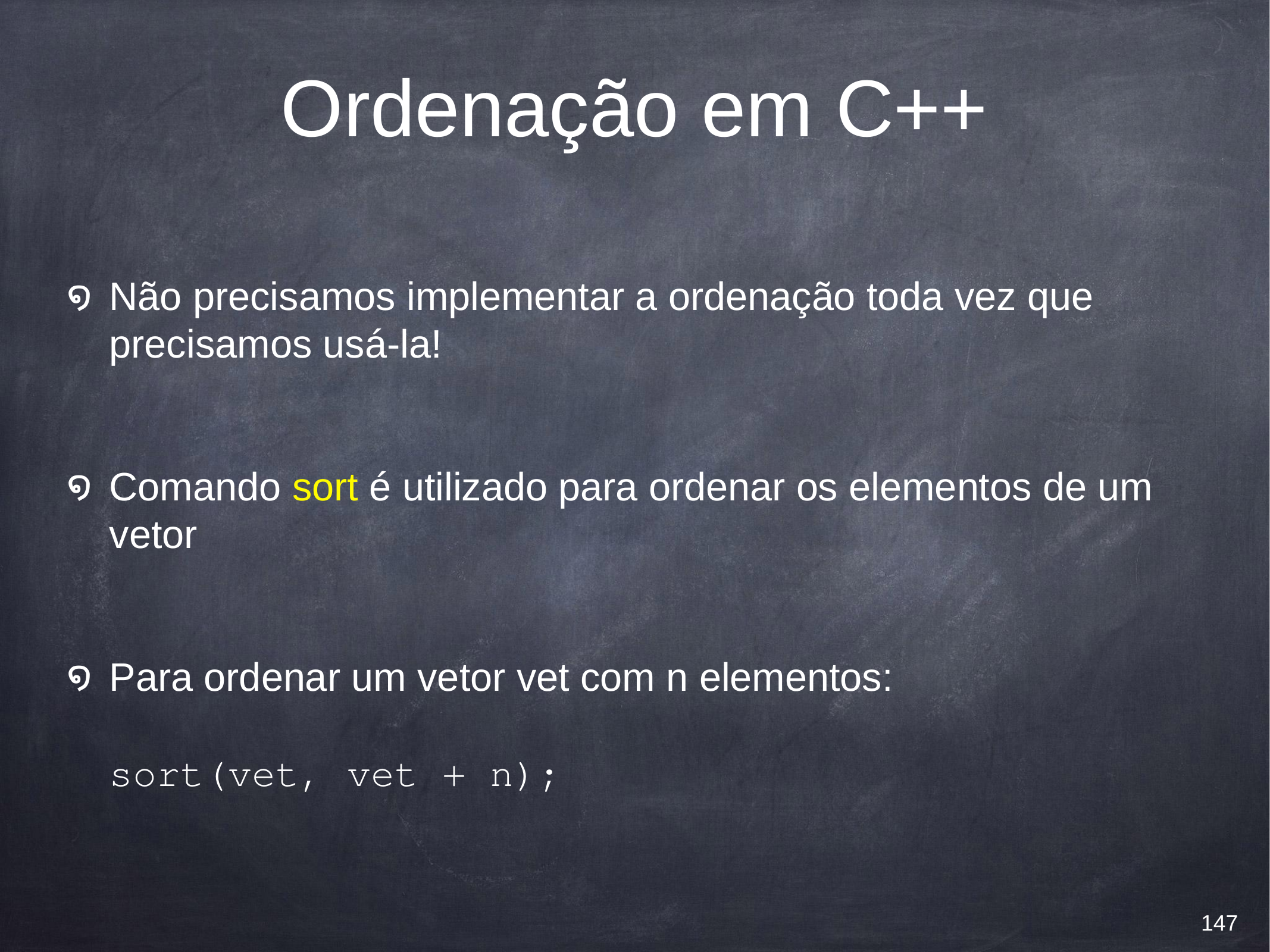

# Ordenação em C++
Não precisamos implementar a ordenação toda vez que precisamos usá-la!
Comando sort é utilizado para ordenar os elementos de um vetor
Para ordenar um vetor vet com n elementos:
sort(vet, vet + n);
147